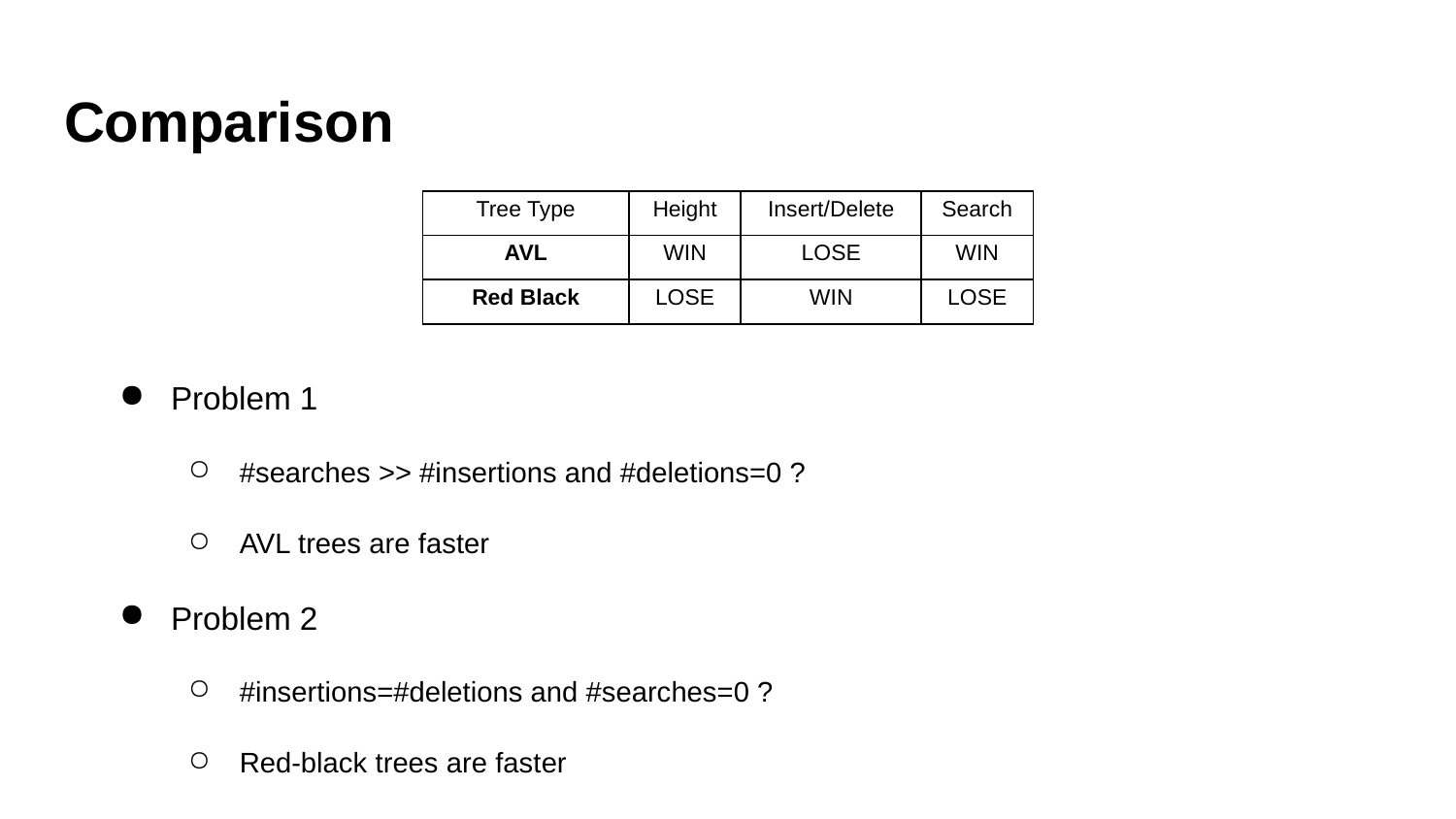

# Comparison
| Tree Type | Height | Insert/Delete | Search |
| --- | --- | --- | --- |
| AVL | WIN | LOSE | WIN |
| Red Black | LOSE | WIN | LOSE |
Problem 1
#searches >> #insertions and #deletions=0 ?
AVL trees are faster
Problem 2
#insertions=#deletions and #searches=0 ?
Red-black trees are faster